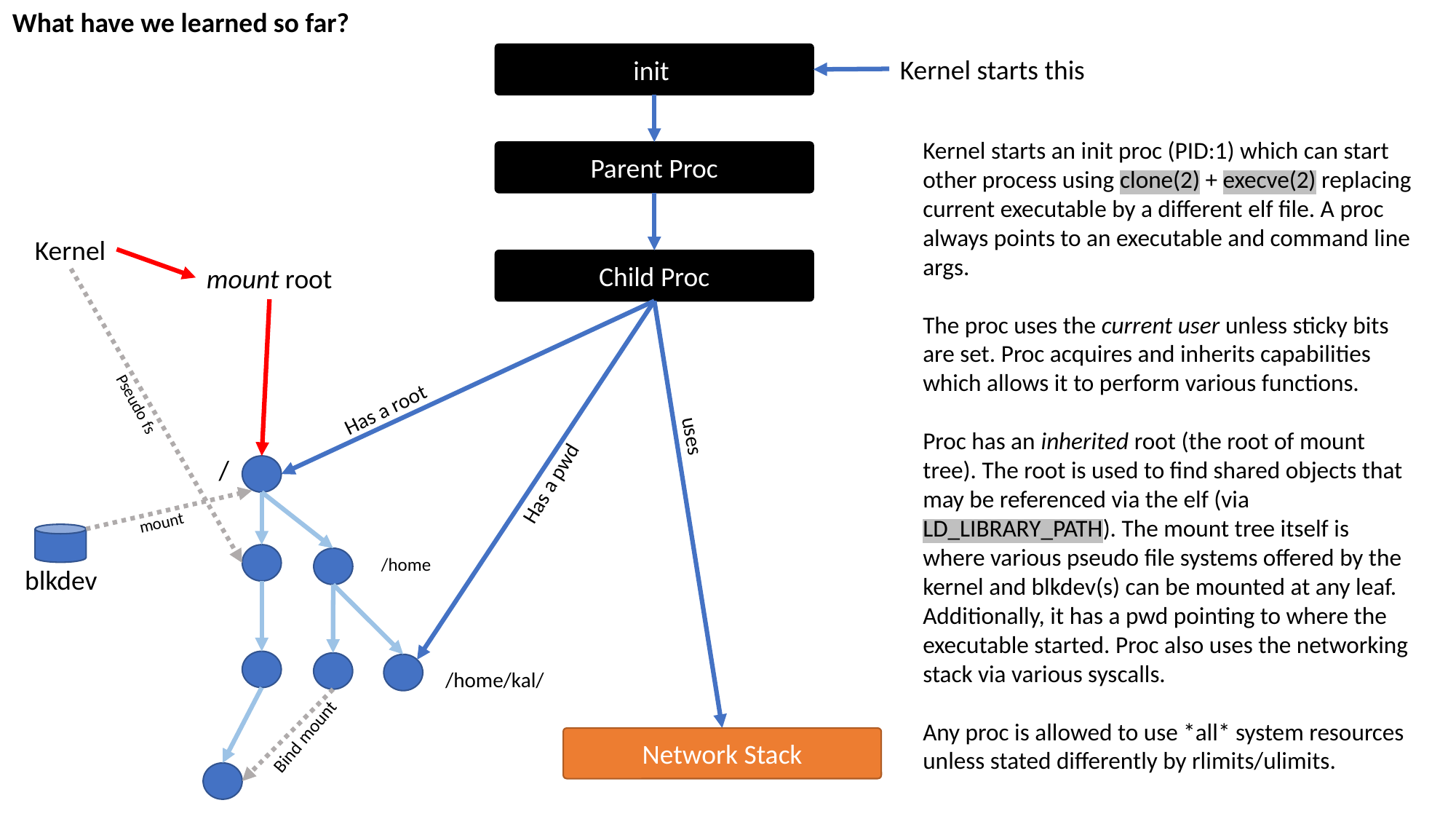

What have we learned so far?
init
Kernel starts this
Kernel starts an init proc (PID:1) which can start other process using clone(2) + execve(2) replacing current executable by a different elf file. A proc always points to an executable and command line args.

The proc uses the current user unless sticky bits are set. Proc acquires and inherits capabilities which allows it to perform various functions.

Proc has an inherited root (the root of mount  tree). The root is used to find shared objects that may be referenced via the elf (via LD_LIBRARY_PATH). The mount tree itself is where various pseudo file systems offered by the kernel and blkdev(s) can be mounted at any leaf. Additionally, it has a pwd pointing to where the executable started. Proc also uses the networking stack via various syscalls.

Any proc is allowed to use *all* system resources unless stated differently by rlimits/ulimits.
Parent Proc
Kernel
Child Proc
mount root
Pseudo fs
Has a root
uses
/

Has a pwd
mount

/home

blkdev

/home/kal/
Bind mount

Network Stack